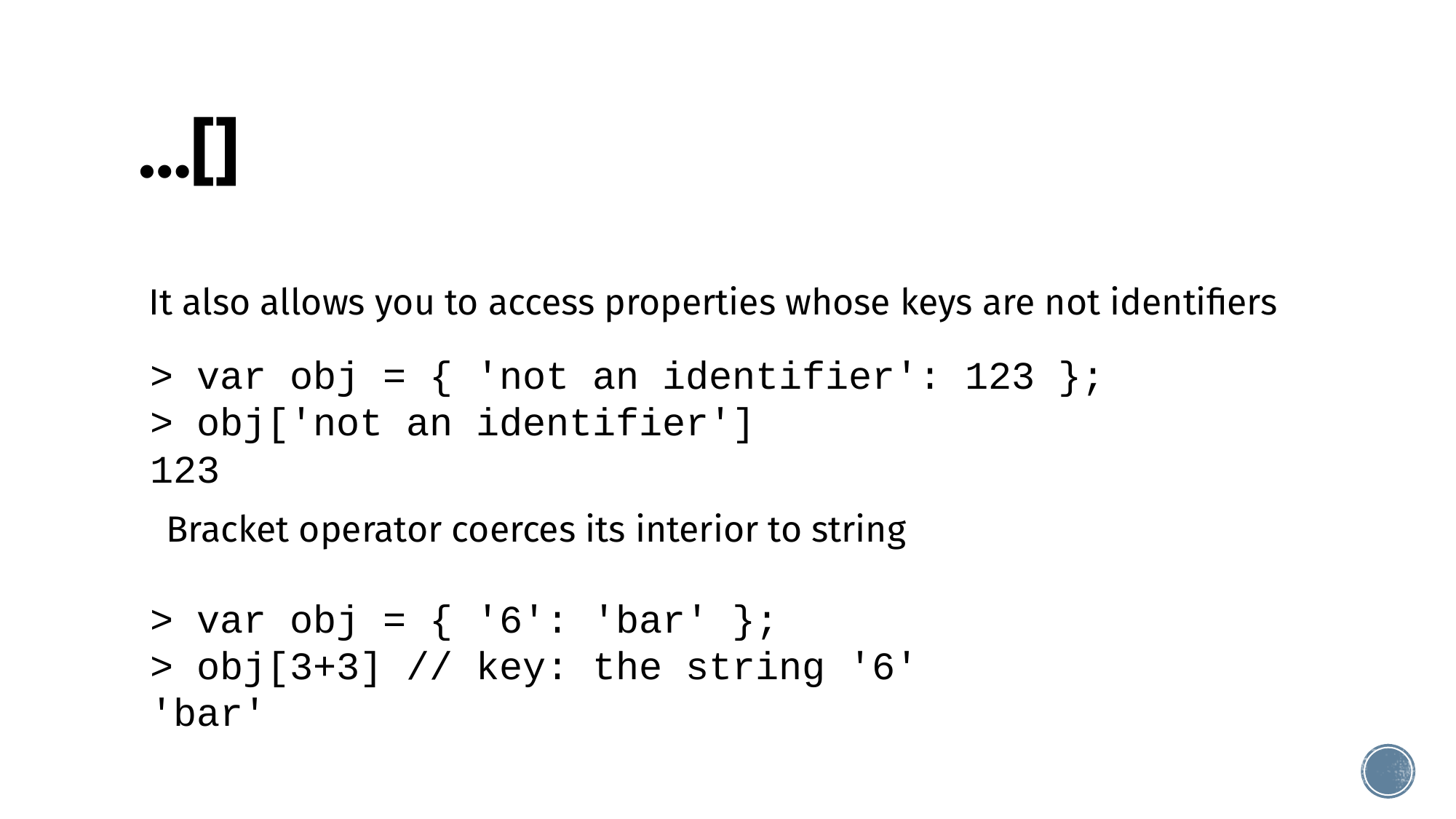

# …[]
It also allows you to access properties whose keys are not identifiers
> var obj = { 'not an identifier': 123 };
> obj['not an identifier']
123
Bracket operator coerces its interior to string
> var obj = { '6': 'bar' };
> obj[3+3] // key: the string '6'
'bar'